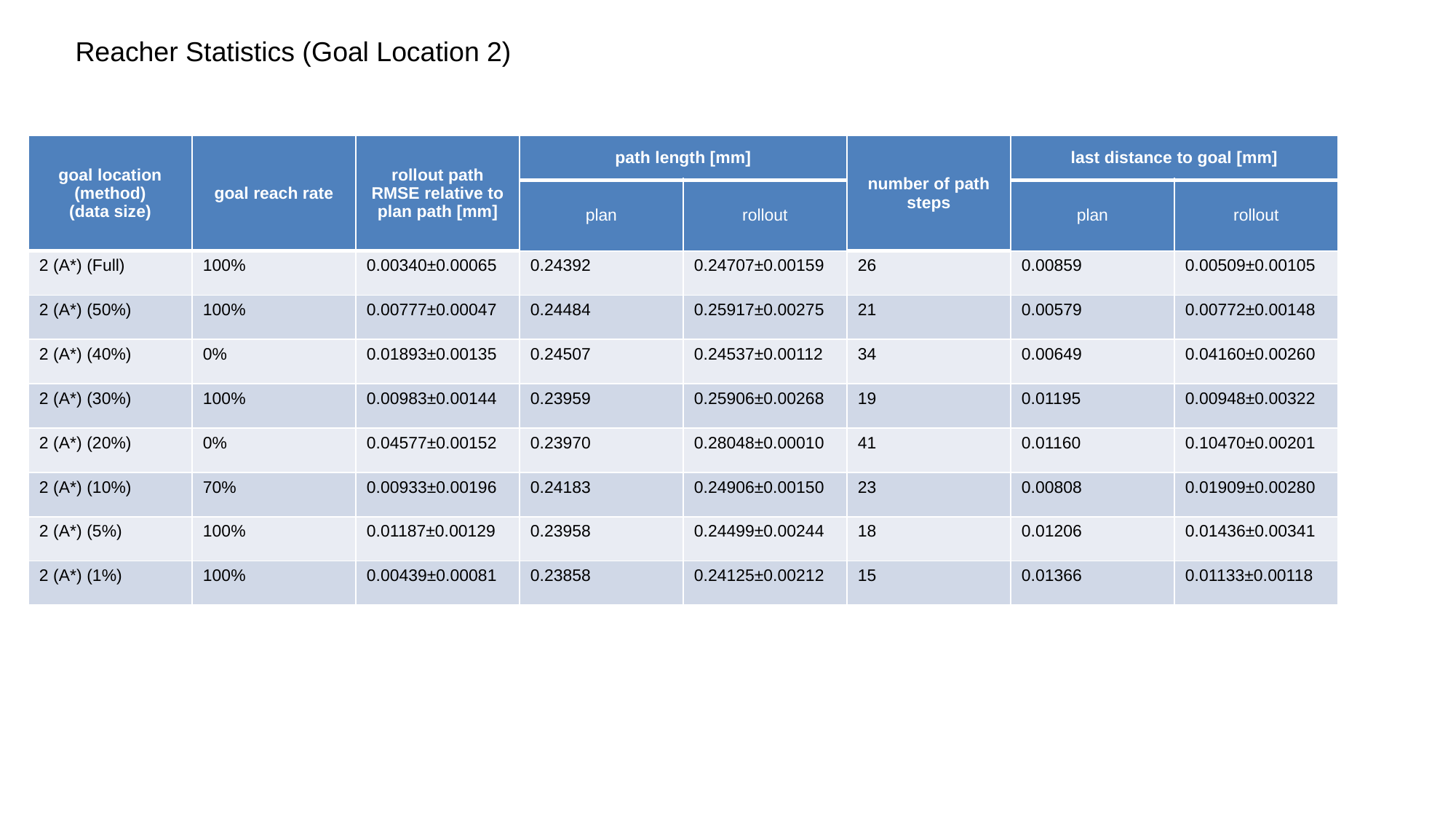

Reacher Statistics (Goal Location 2)
| goal location (method) (data size) | goal reach rate | rollout path RMSE relative to plan path [mm] | path length [mm] |  | number of path steps | last distance to goal [mm] |  |
| --- | --- | --- | --- | --- | --- | --- | --- |
|  |  |  | plan | rollout |  | plan | rollout |
| 2 (A\*) (Full) | 100% | 0.00340±0.00065 | 0.24392 | 0.24707±0.00159 | 26 | 0.00859 | 0.00509±0.00105 |
| 2 (A\*) (50%) | 100% | 0.00777±0.00047 | 0.24484 | 0.25917±0.00275 | 21 | 0.00579 | 0.00772±0.00148 |
| 2 (A\*) (40%) | 0% | 0.01893±0.00135 | 0.24507 | 0.24537±0.00112 | 34 | 0.00649 | 0.04160±0.00260 |
| 2 (A\*) (30%) | 100% | 0.00983±0.00144 | 0.23959 | 0.25906±0.00268 | 19 | 0.01195 | 0.00948±0.00322 |
| 2 (A\*) (20%) | 0% | 0.04577±0.00152 | 0.23970 | 0.28048±0.00010 | 41 | 0.01160 | 0.10470±0.00201 |
| 2 (A\*) (10%) | 70% | 0.00933±0.00196 | 0.24183 | 0.24906±0.00150 | 23 | 0.00808 | 0.01909±0.00280 |
| 2 (A\*) (5%) | 100% | 0.01187±0.00129 | 0.23958 | 0.24499±0.00244 | 18 | 0.01206 | 0.01436±0.00341 |
| 2 (A\*) (1%) | 100% | 0.00439±0.00081 | 0.23858 | 0.24125±0.00212 | 15 | 0.01366 | 0.01133±0.00118 |